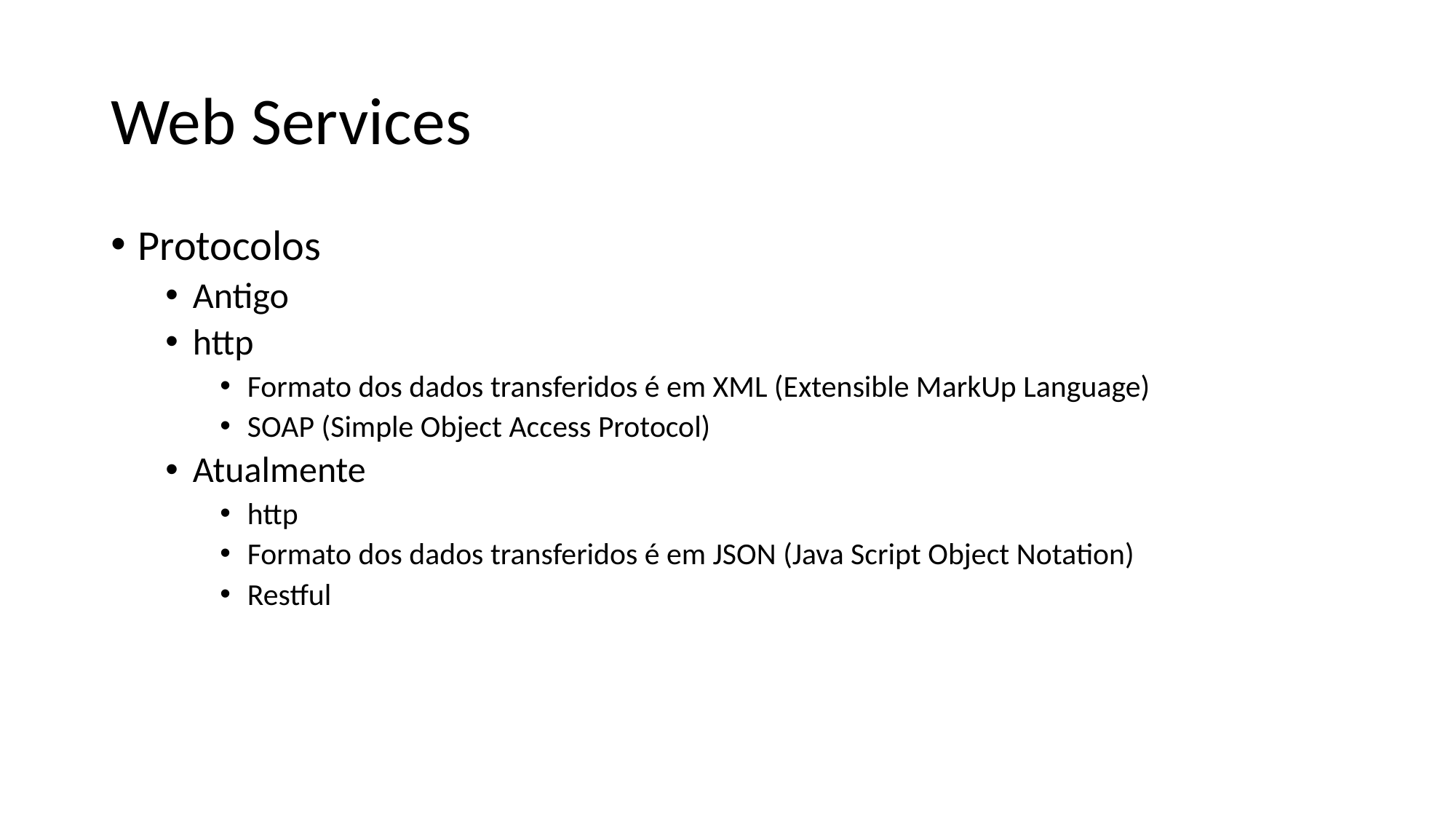

# Web Services
Protocolos
Antigo
http
Formato dos dados transferidos é em XML (Extensible MarkUp Language)
SOAP (Simple Object Access Protocol)
Atualmente
http
Formato dos dados transferidos é em JSON (Java Script Object Notation)
Restful